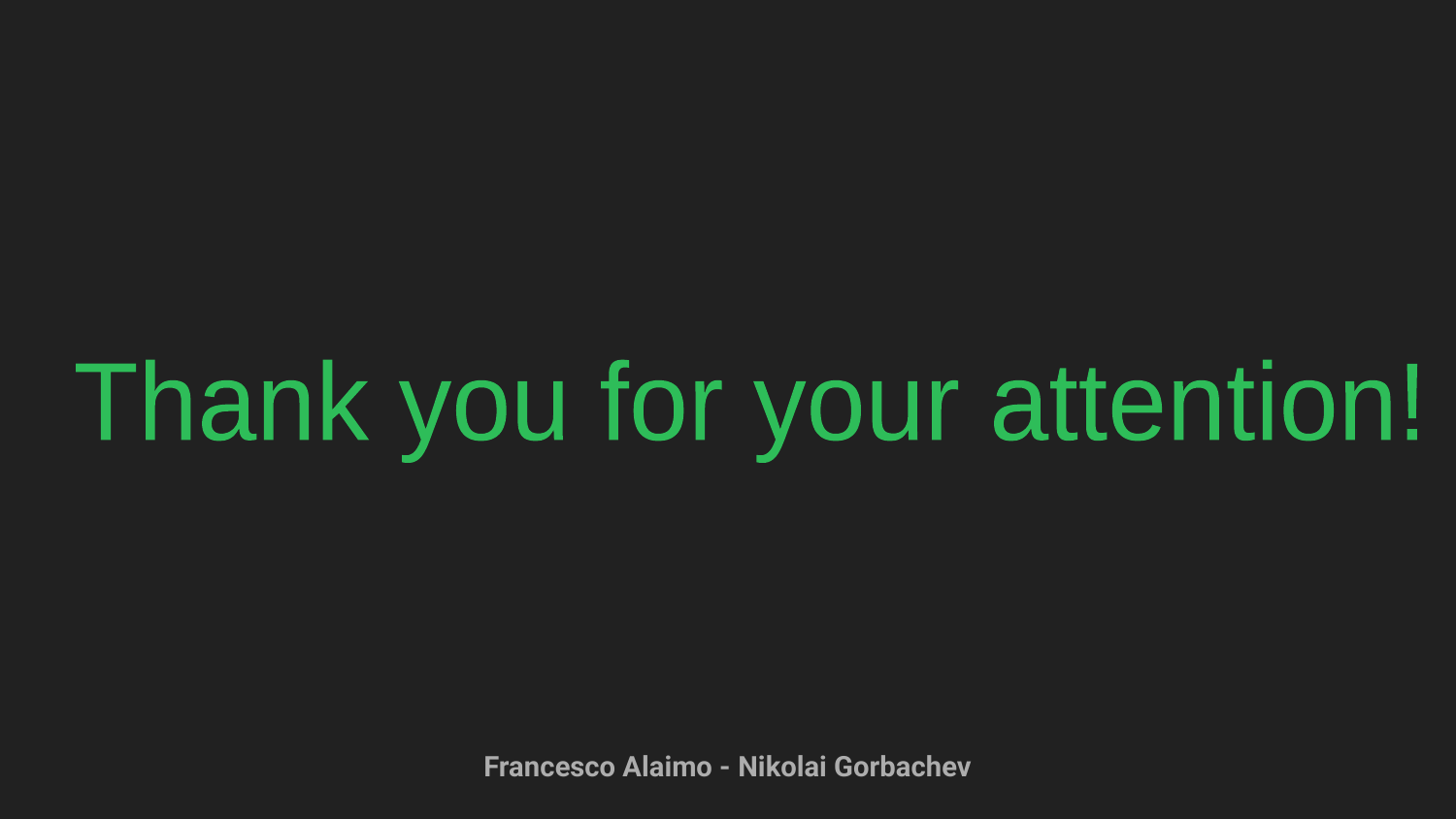

Thank you for your attention!
Francesco Alaimo - Nikolai Gorbachev